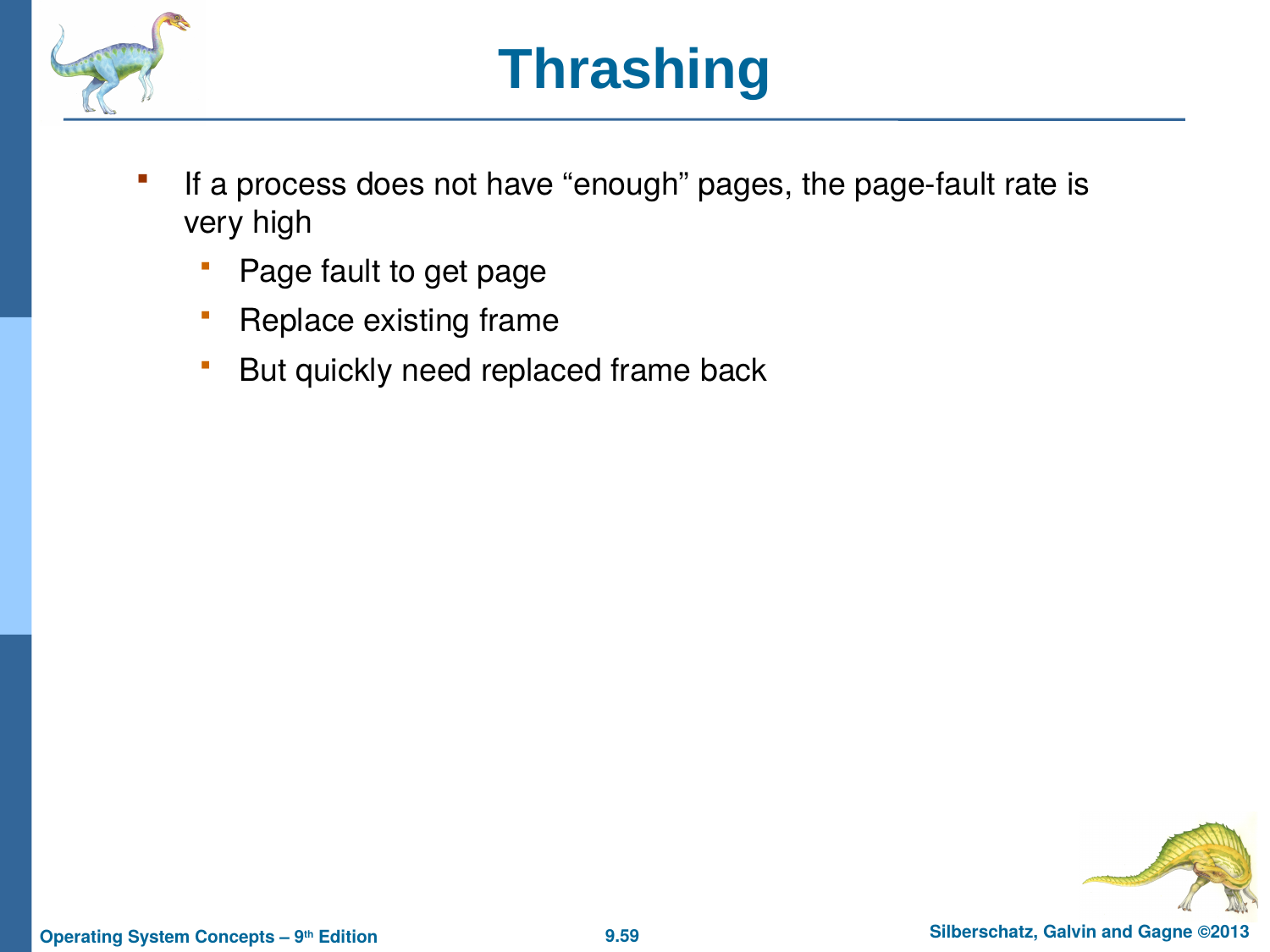

# Thrashing
If a process does not have “enough” pages, the page-fault rate is very high
Page fault to get page
Replace existing frame
But quickly need replaced frame back